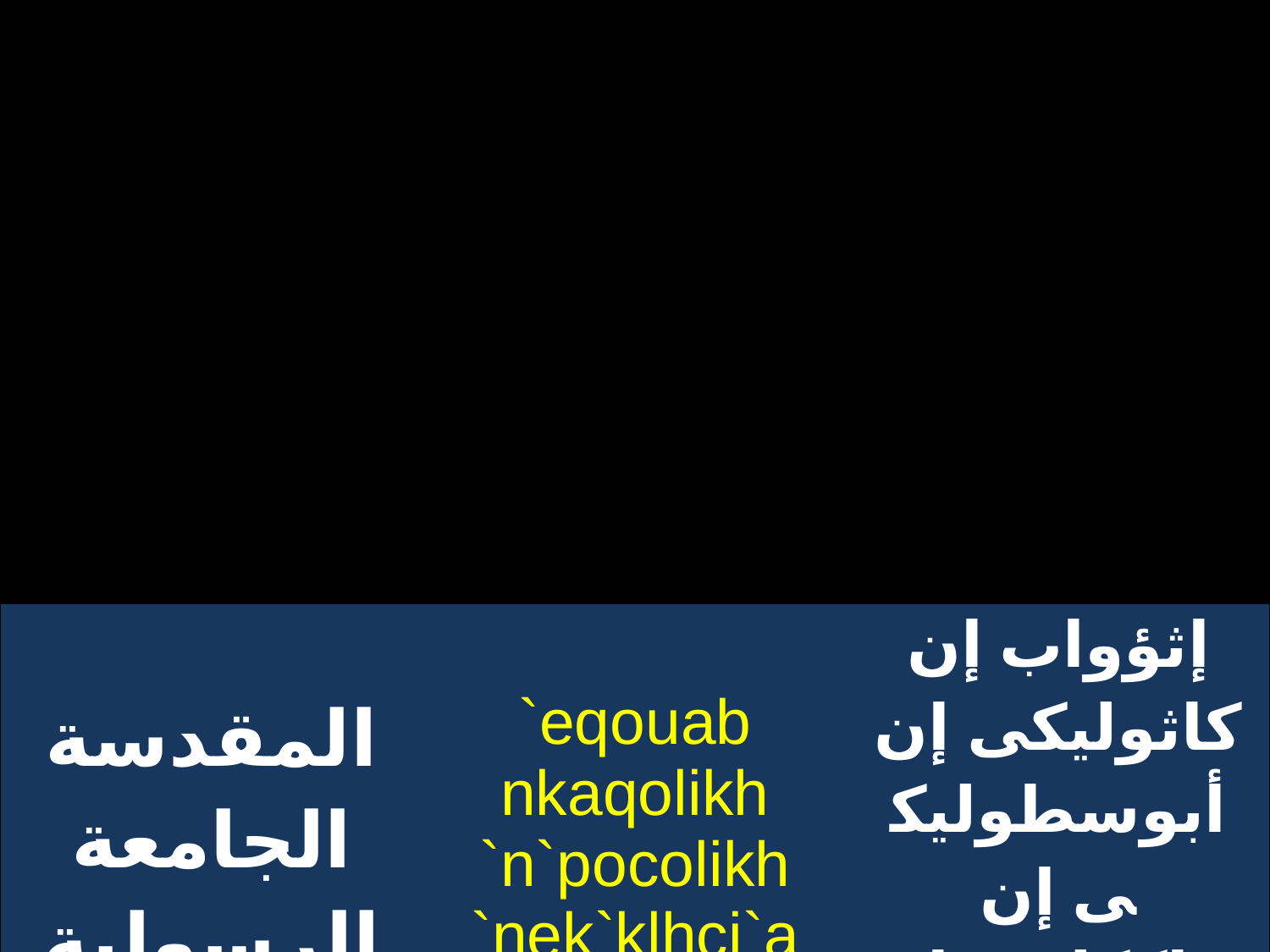

| المقدسة الجامعة الرسولية آمين | `eqouab nkaqolikh `n`pocolikh `nek`klhci`a `nte V;> `amhn | إثؤواب إن كاثوليكى إن أبوسطوليكى إن إككليسيا إنتى إفنوتى آمين |
| --- | --- | --- |